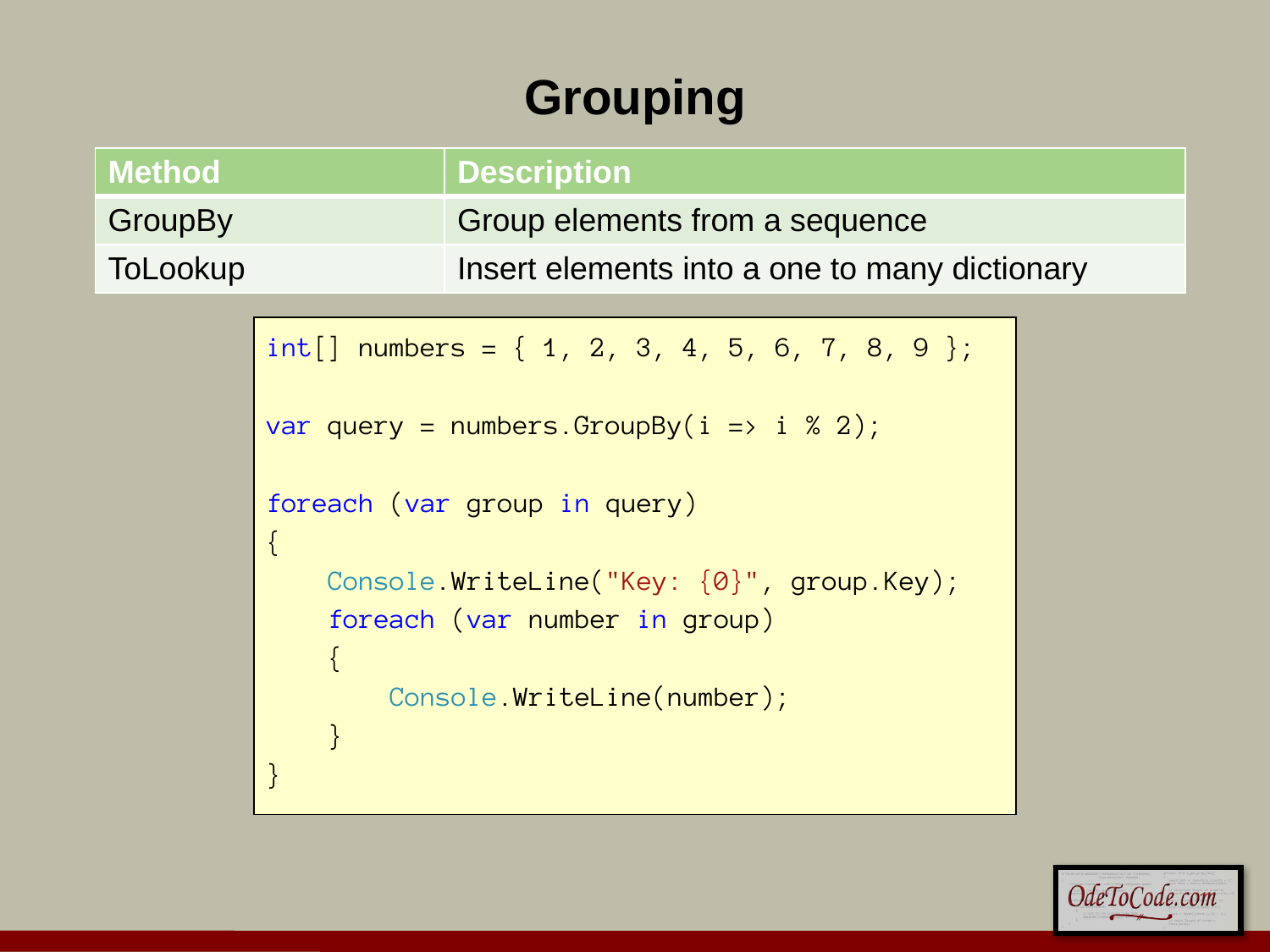

# Grouping
| Method | Description |
| --- | --- |
| GroupBy | Group elements from a sequence |
| ToLookup | Insert elements into a one to many dictionary |
int[] numbers = { 1, 2, 3, 4, 5, 6, 7, 8, 9 };

var query = numbers.GroupBy(i => i % 2);

foreach (var group in query)
{
    Console.WriteLine("Key: {0}", group.Key);
    foreach (var number in group)
    {
        Console.WriteLine(number);
    }
}